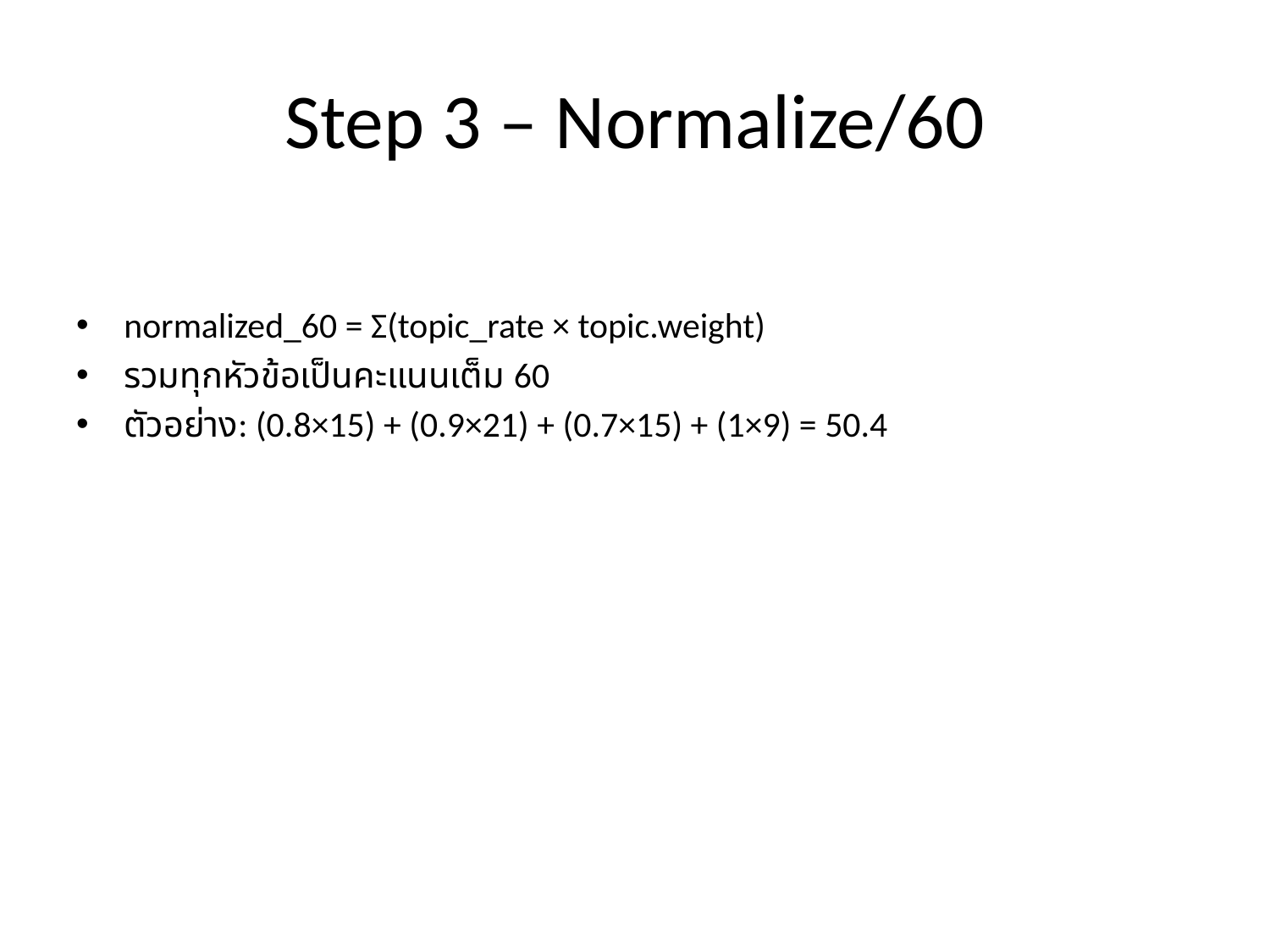

# Step 3 – Normalize/60

normalized_60 = Σ(topic_rate × topic.weight)
รวมทุกหัวข้อเป็นคะแนนเต็ม 60
ตัวอย่าง: (0.8×15) + (0.9×21) + (0.7×15) + (1×9) = 50.4